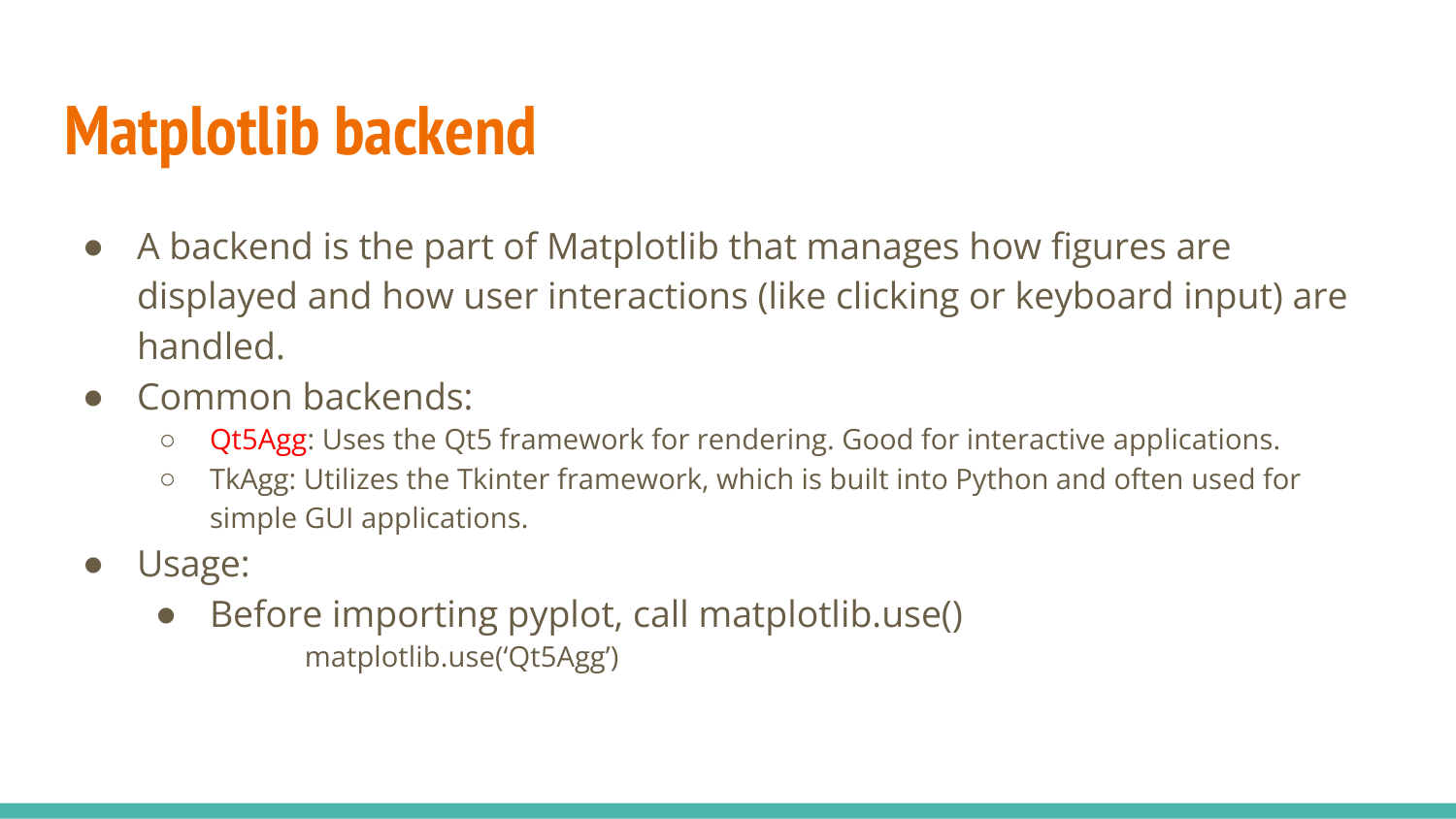

# Matplotlib backend
A backend is the part of Matplotlib that manages how figures are displayed and how user interactions (like clicking or keyboard input) are handled.
Common backends:
Qt5Agg: Uses the Qt5 framework for rendering. Good for interactive applications.
TkAgg: Utilizes the Tkinter framework, which is built into Python and often used for simple GUI applications.
Usage:
Before importing pyplot, call matplotlib.use()
	matplotlib.use(‘Qt5Agg’)